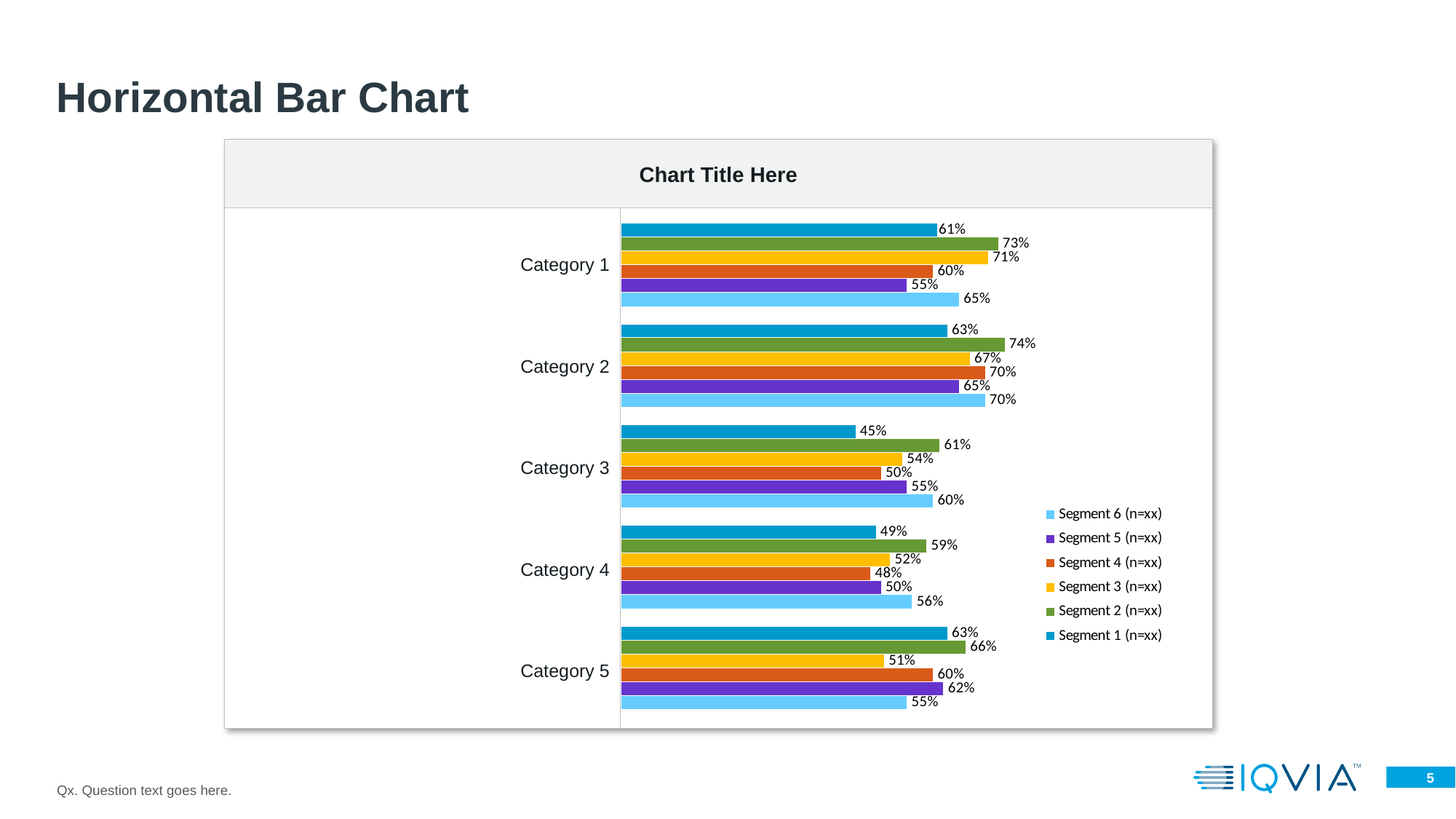

# Horizontal Bar Chart
| Chart Title Here |  |
| --- | --- |
|  |  |

[unsupported chart]

| Category 1 |
| --- |
| Category 2 |
| Category 3 |
| Category 4 |
| Category 5 |
Qx. Question text goes here.